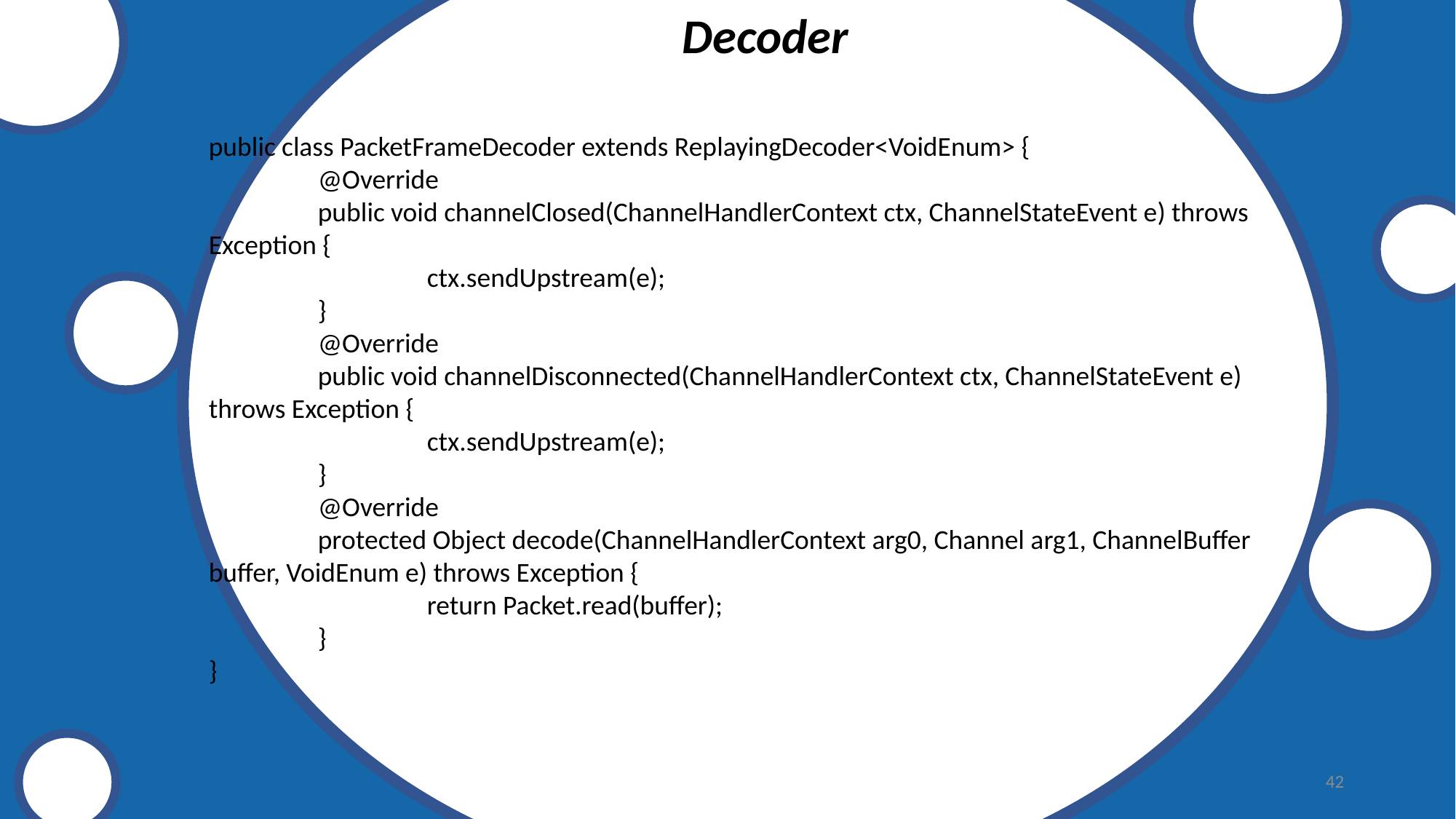

Decoder
public class PacketFrameDecoder extends ReplayingDecoder<VoidEnum> {
	@Override
	public void channelClosed(ChannelHandlerContext ctx, ChannelStateEvent e) throws Exception {
		ctx.sendUpstream(e);
	}
	@Override
	public void channelDisconnected(ChannelHandlerContext ctx, ChannelStateEvent e) throws Exception {
		ctx.sendUpstream(e);
	}
	@Override
	protected Object decode(ChannelHandlerContext arg0, Channel arg1, ChannelBuffer buffer, VoidEnum e) throws Exception {
		return Packet.read(buffer);
	}
}

API

42